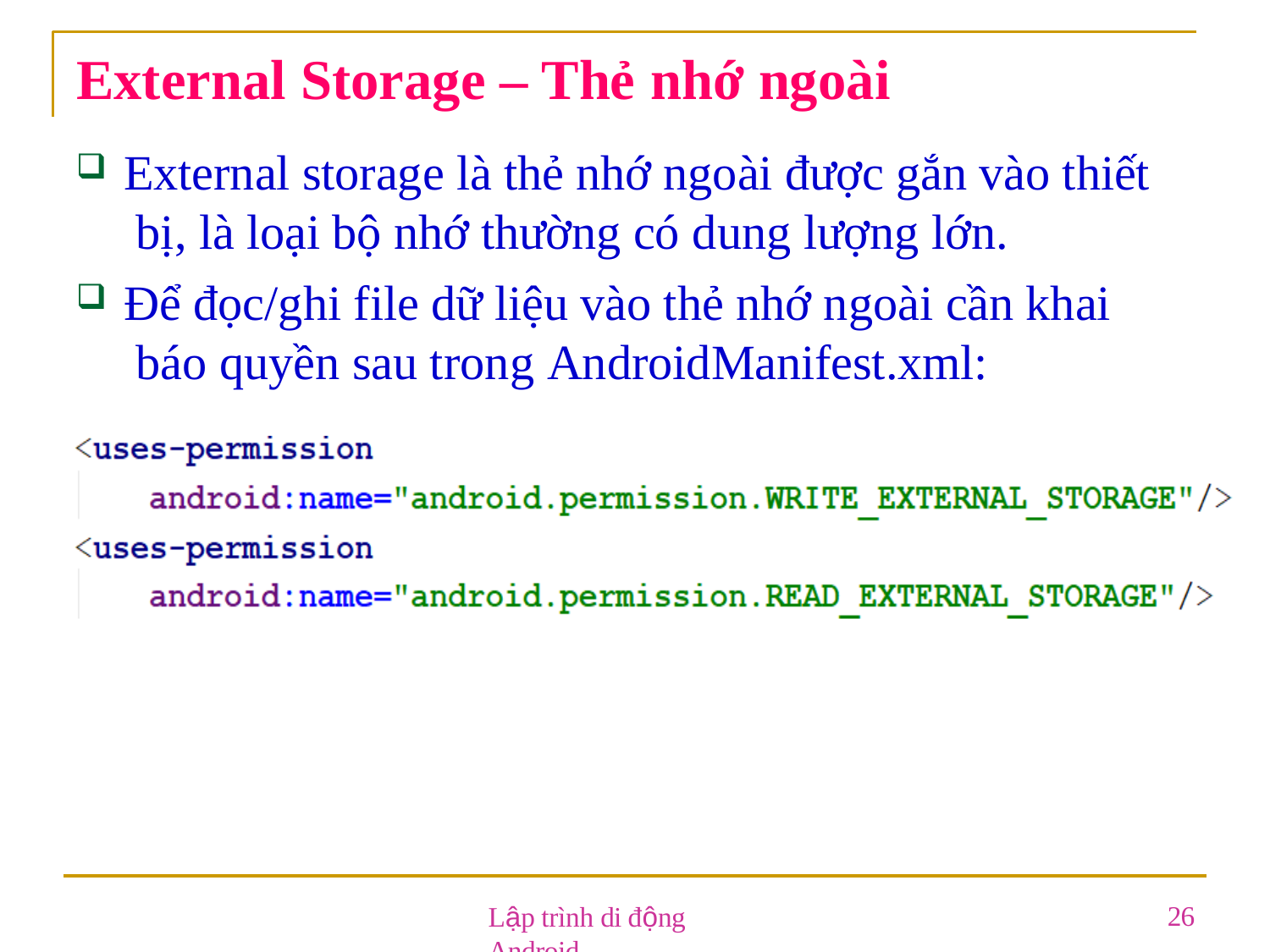

# External Storage – Thẻ nhớ ngoài
External storage là thẻ nhớ ngoài được gắn vào thiết  bị, là loại bộ nhớ thường có dung lượng lớn.
Để đọc/ghi file dữ liệu vào thẻ nhớ ngoài cần khai  báo quyền sau trong AndroidManifest.xml:

Lập trình di động Android
26